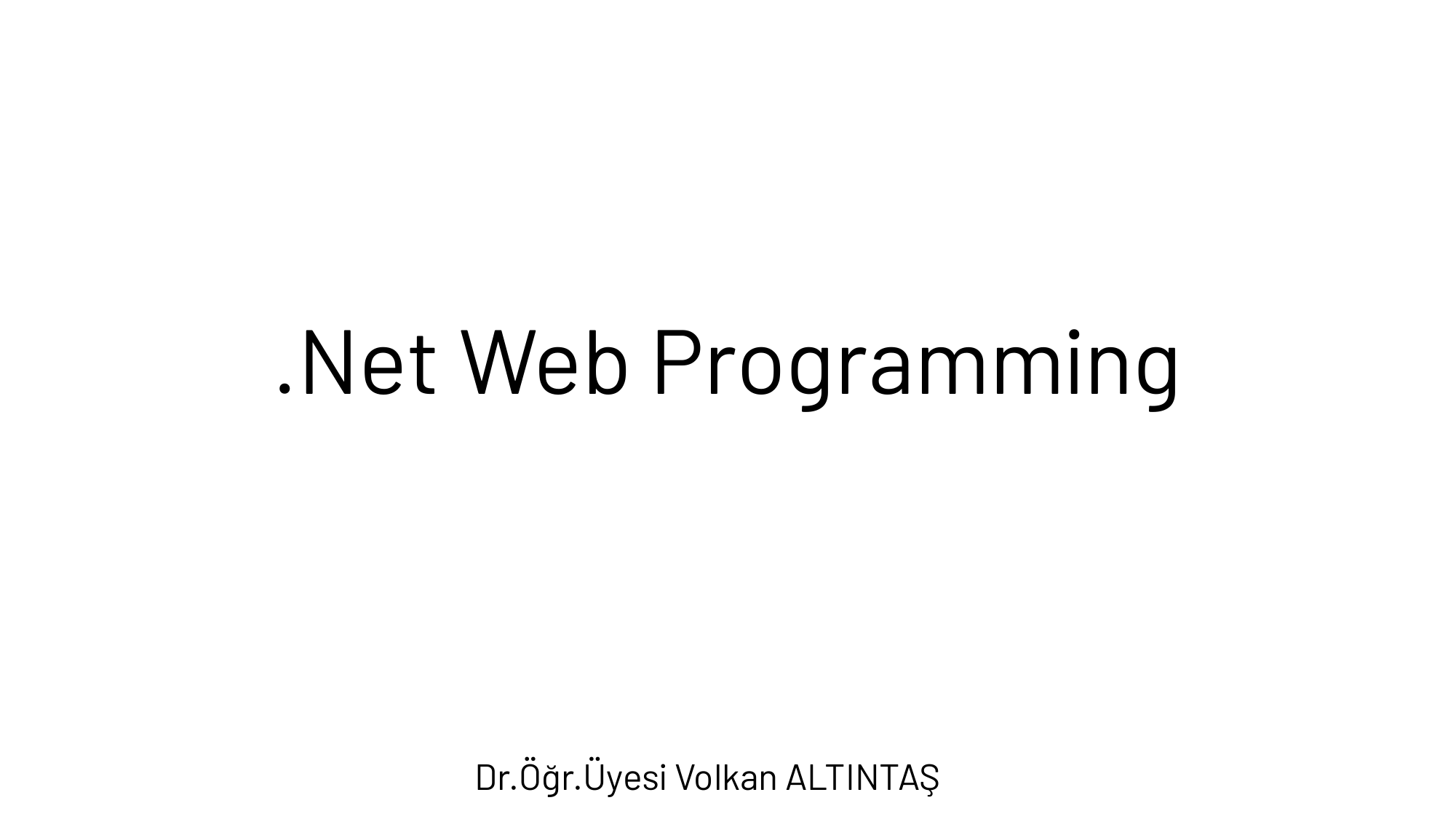

# .Net Web Programming
Dr.Öğr.Üyesi Volkan ALTINTAŞ